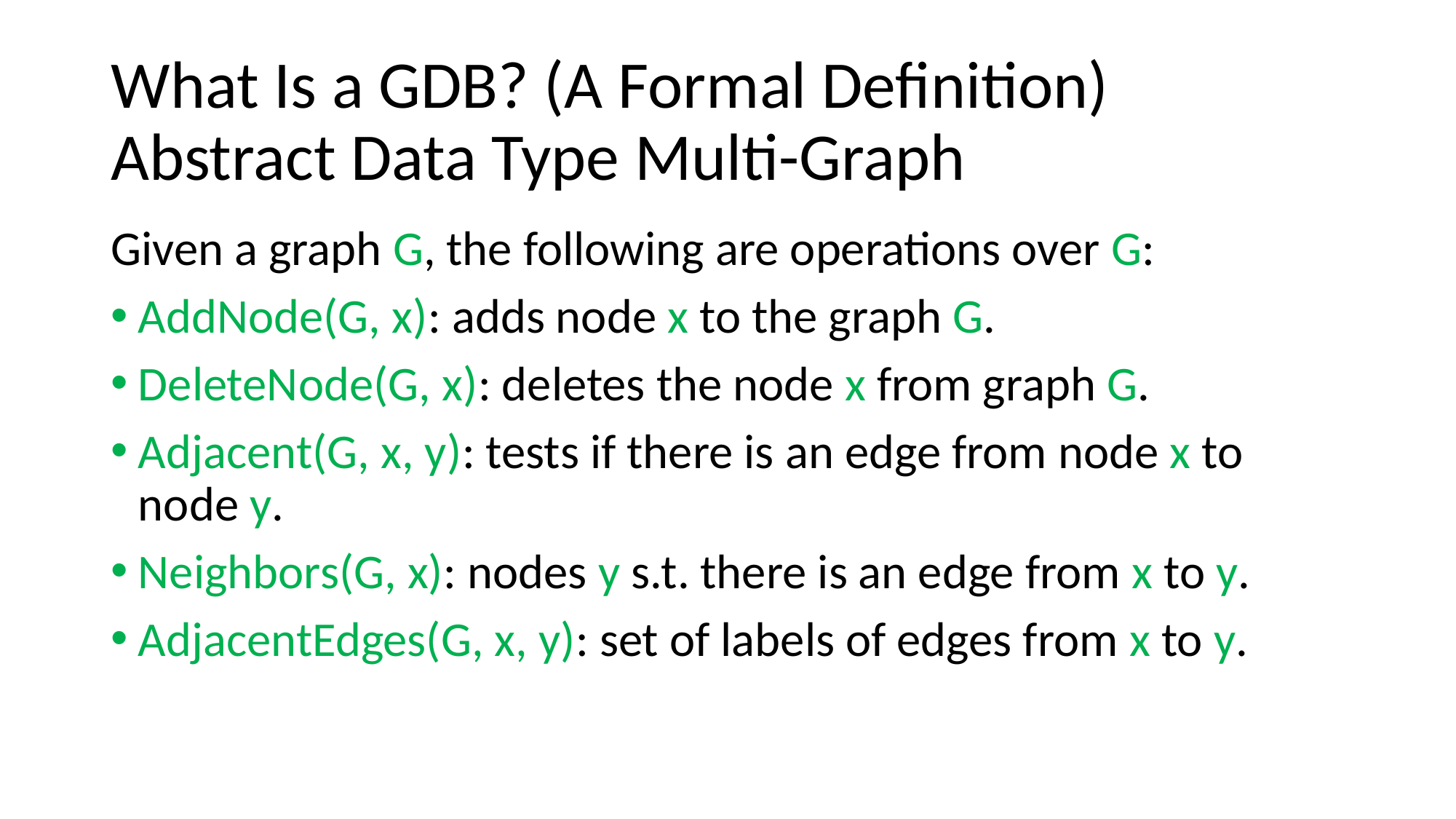

# What Is a GDB? (A Formal Definition) Abstract Data Type Multi-Graph
Given a graph G, the following are operations over G:
AddNode(G, x): adds node x to the graph G.
DeleteNode(G, x): deletes the node x from graph G.
Adjacent(G, x, y): tests if there is an edge from node x to node y.
Neighbors(G, x): nodes y s.t. there is an edge from x to y.
AdjacentEdges(G, x, y): set of labels of edges from x to y.